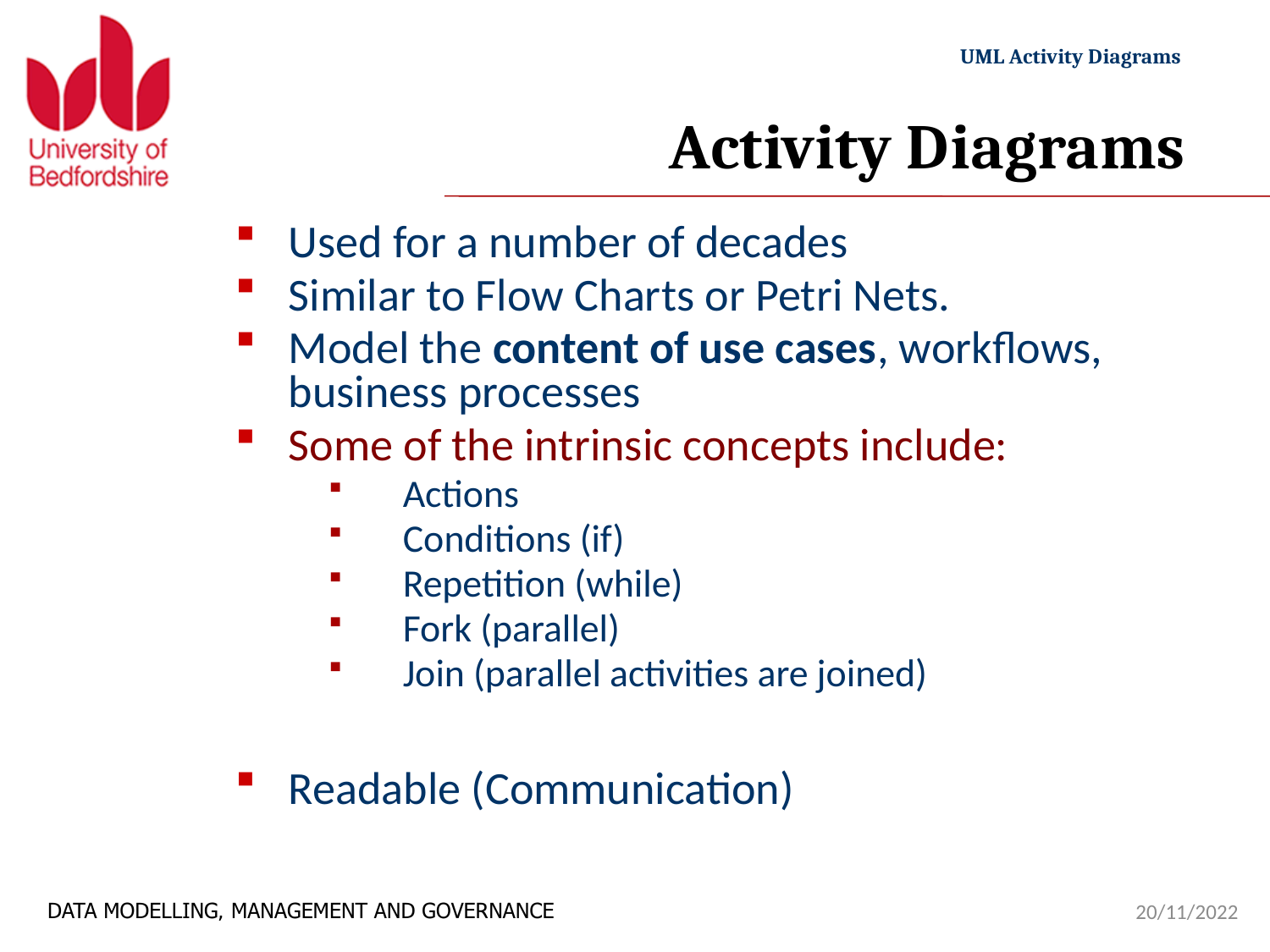

# Activity Diagrams
Used for a number of decades
Similar to Flow Charts or Petri Nets.
Model the content of use cases, workflows, business processes
Some of the intrinsic concepts include:
 Actions
 Conditions (if)
 Repetition (while)
 Fork (parallel)
 Join (parallel activities are joined)

Readable (Communication)

20/11/2022